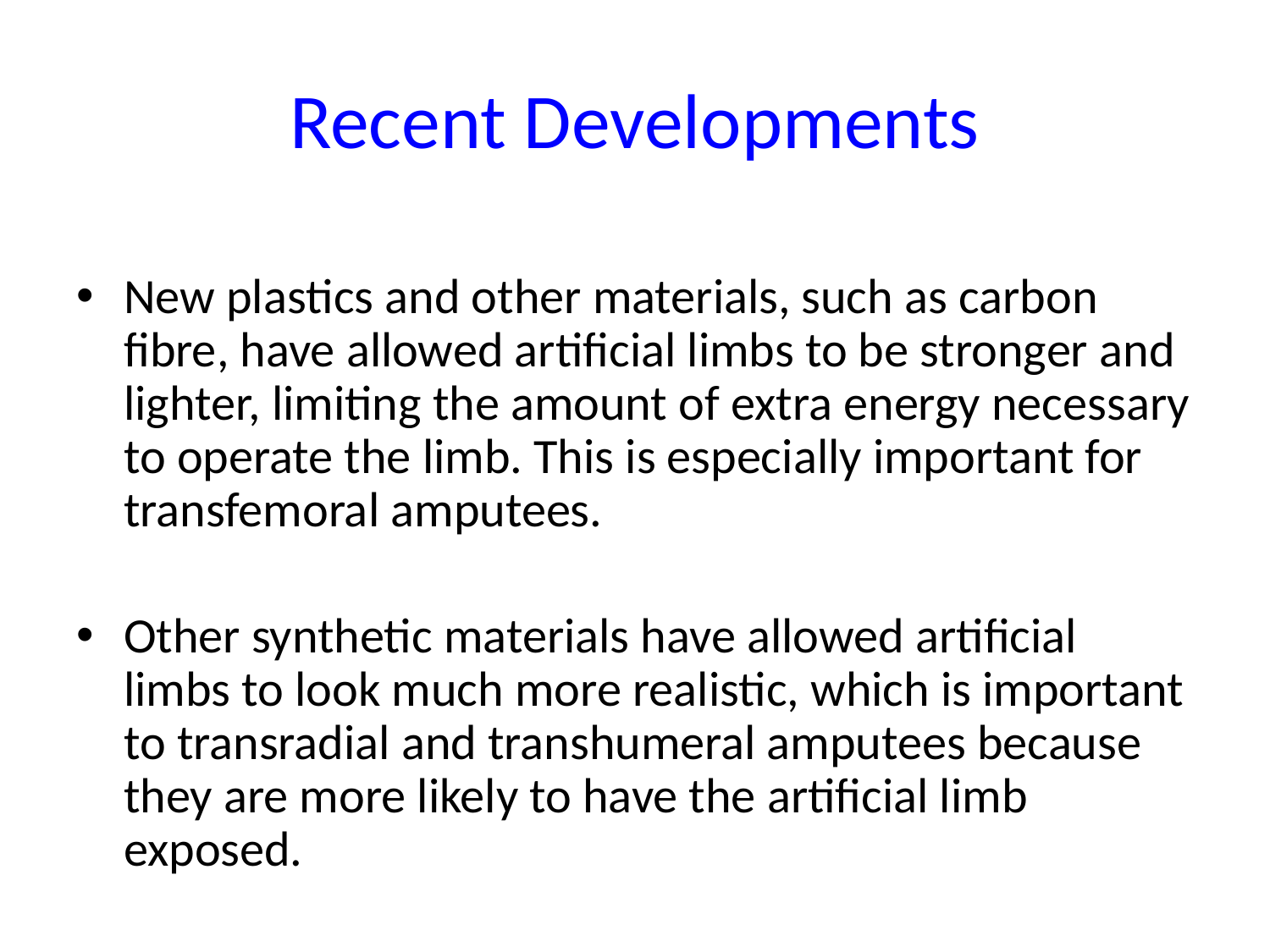

# Recent Developments
New plastics and other materials, such as carbon fibre, have allowed artificial limbs to be stronger and lighter, limiting the amount of extra energy necessary to operate the limb. This is especially important for transfemoral amputees.

Other synthetic materials have allowed artificial limbs to look much more realistic, which is important to transradial and transhumeral amputees because they are more likely to have the artificial limb exposed.